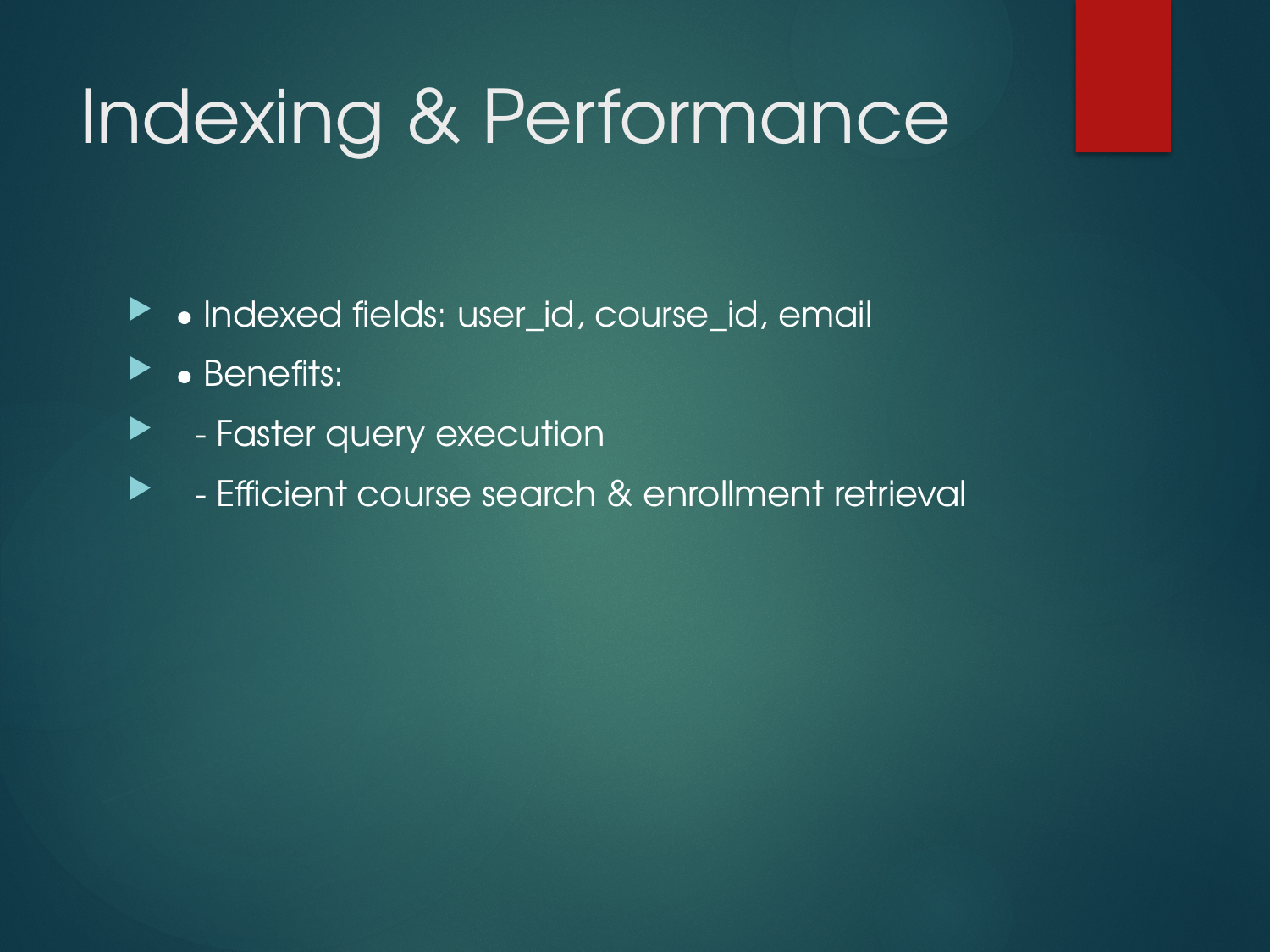

# Indexing & Performance
• Indexed fields: user_id, course_id, email
• Benefits:
  - Faster query execution
  - Efficient course search & enrollment retrieval